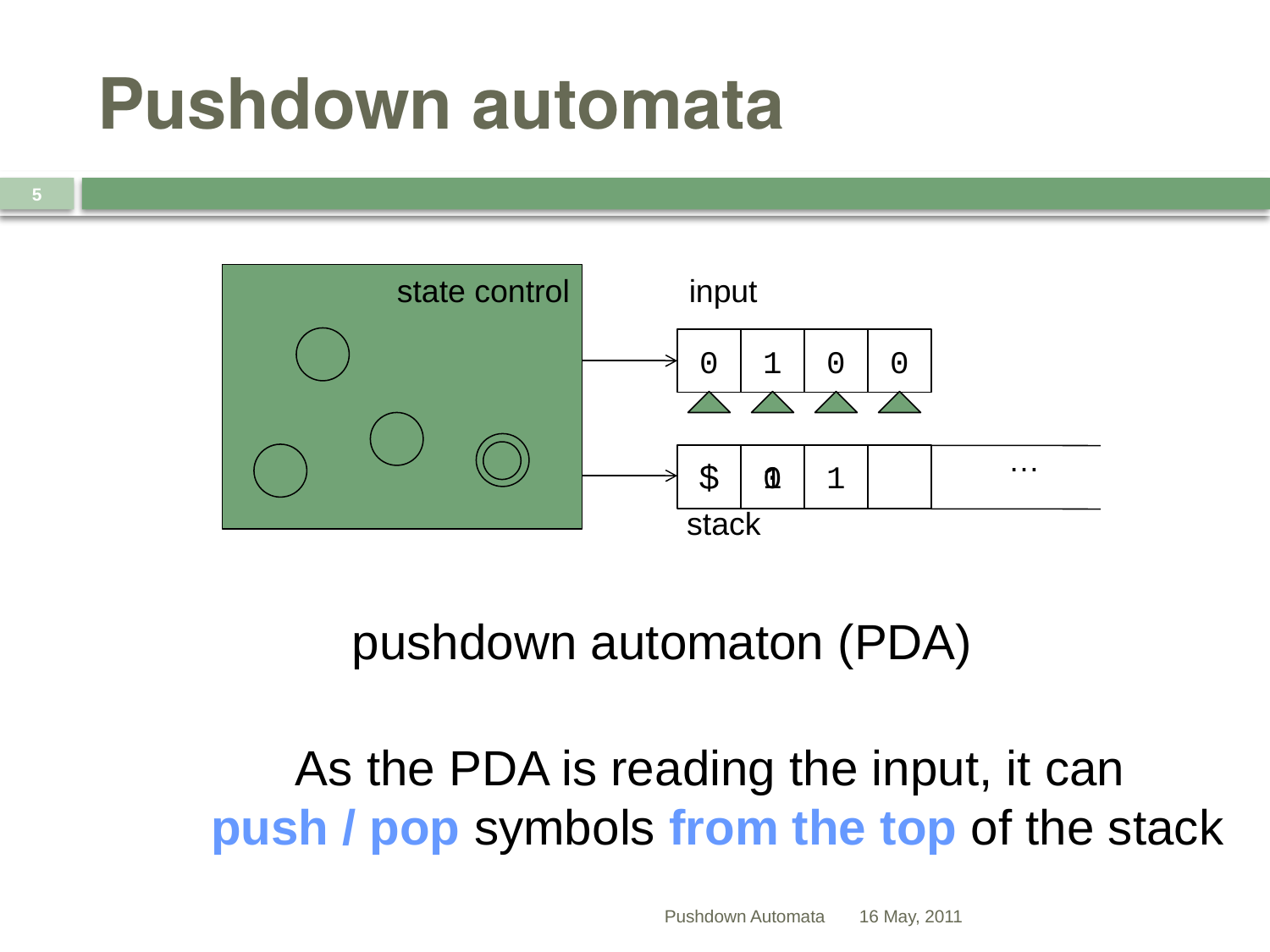

# Pushdown automata
5
state control
input

0
1
0
0

…

$
0
1

1

stack
pushdown automaton (PDA)
As the PDA is reading the input, it can
push / pop symbols from the top of the stack
Pushdown Automata
16 May, 2011